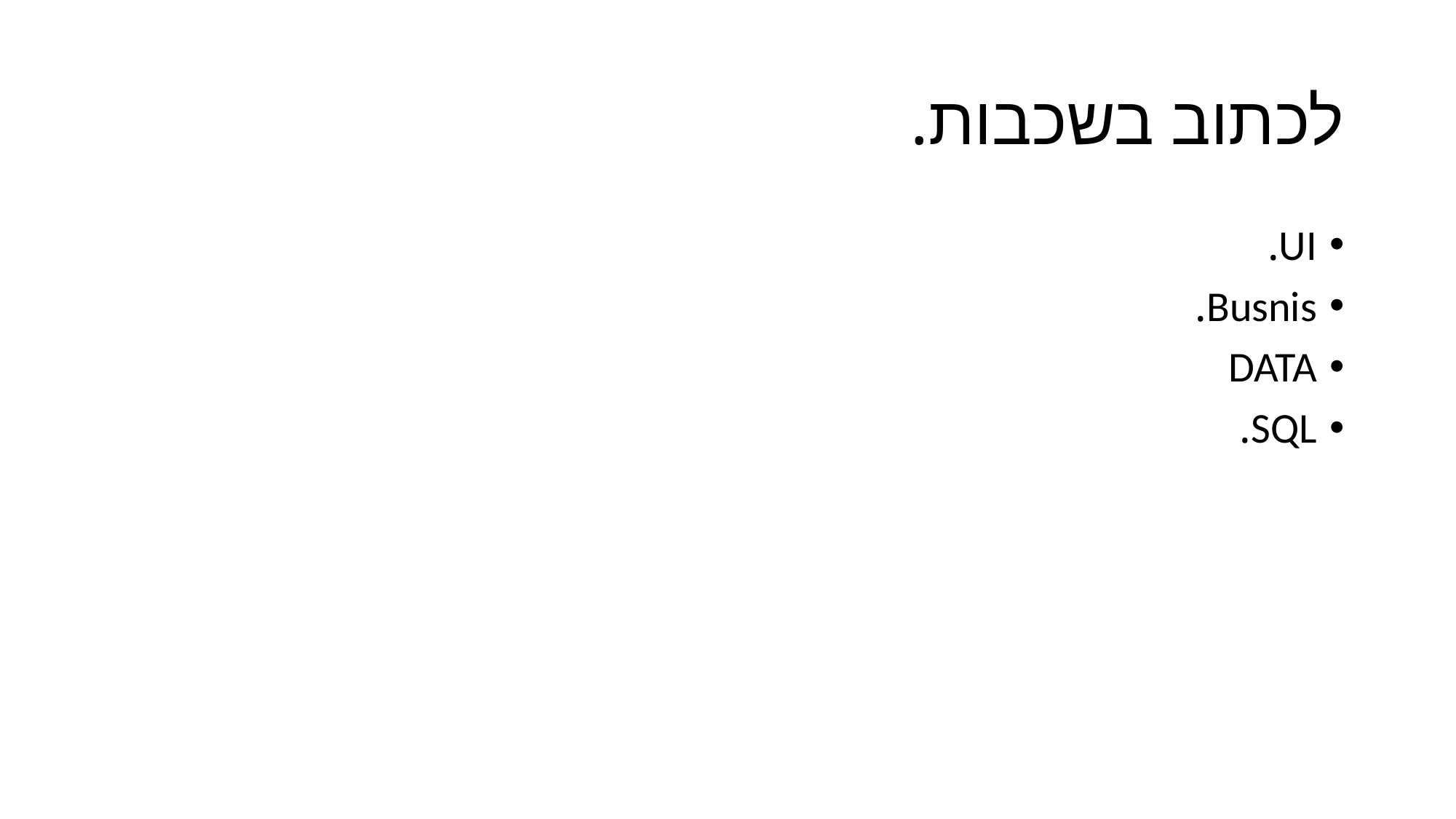

# לכתוב בשכבות.
UI.
Busnis.
DATA
SQL.